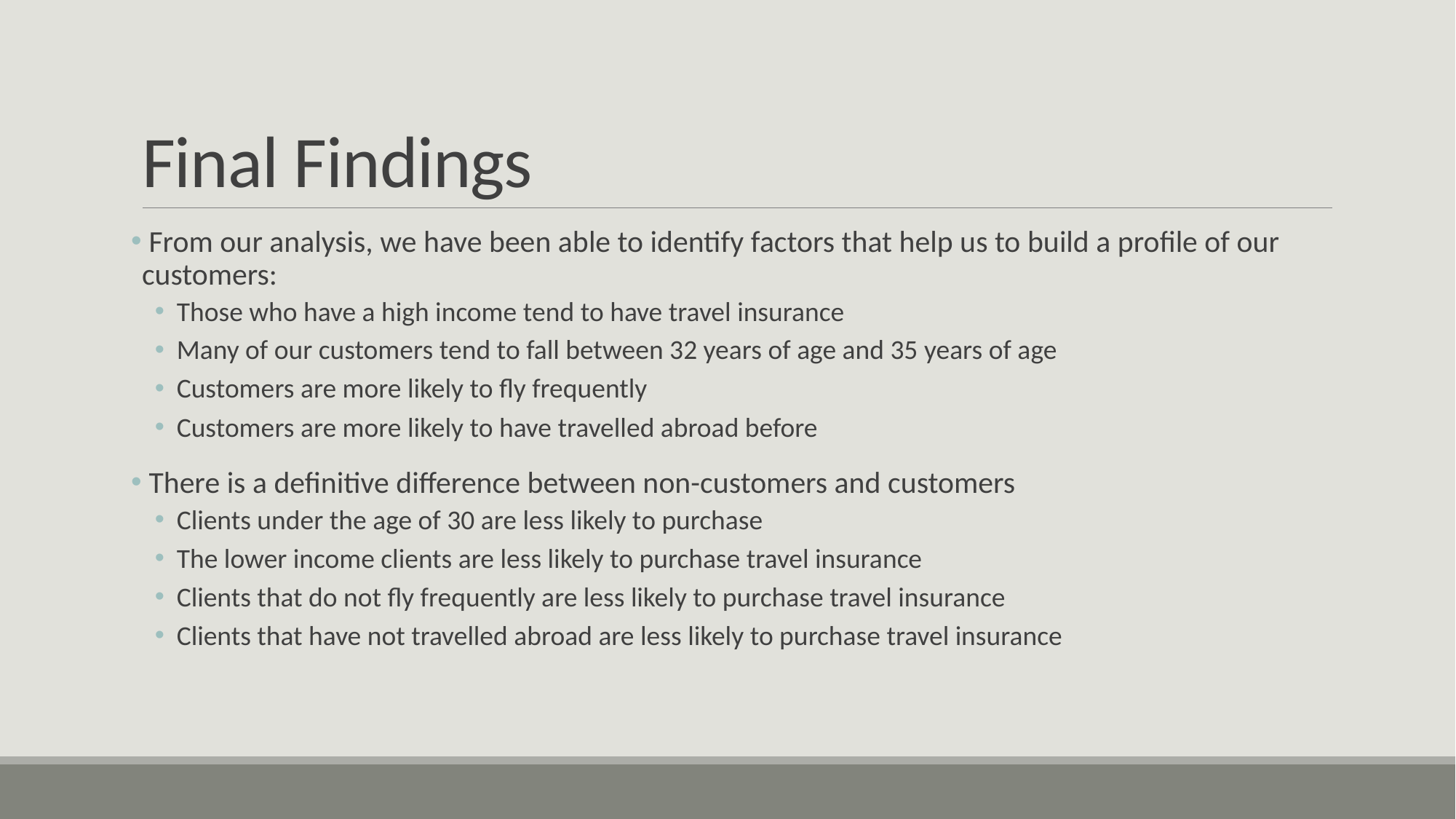

# Final Findings
 From our analysis, we have been able to identify factors that help us to build a profile of our customers:
Those who have a high income tend to have travel insurance
Many of our customers tend to fall between 32 years of age and 35 years of age
Customers are more likely to fly frequently
Customers are more likely to have travelled abroad before
 There is a definitive difference between non-customers and customers
Clients under the age of 30 are less likely to purchase
The lower income clients are less likely to purchase travel insurance
Clients that do not fly frequently are less likely to purchase travel insurance
Clients that have not travelled abroad are less likely to purchase travel insurance